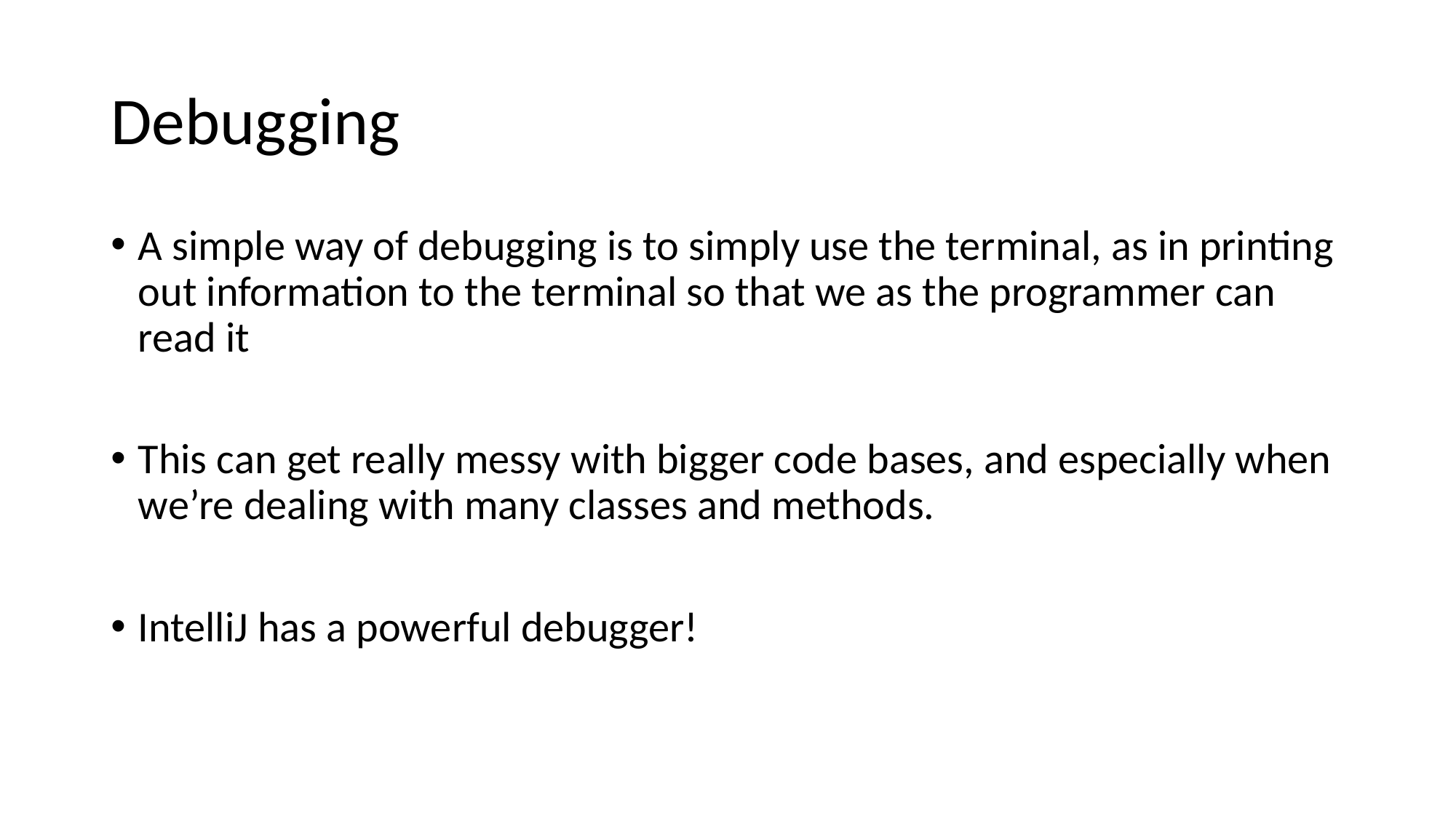

# Debugging
A simple way of debugging is to simply use the terminal, as in printing out information to the terminal so that we as the programmer can read it

This can get really messy with bigger code bases, and especially when we’re dealing with many classes and methods.

IntelliJ has a powerful debugger!